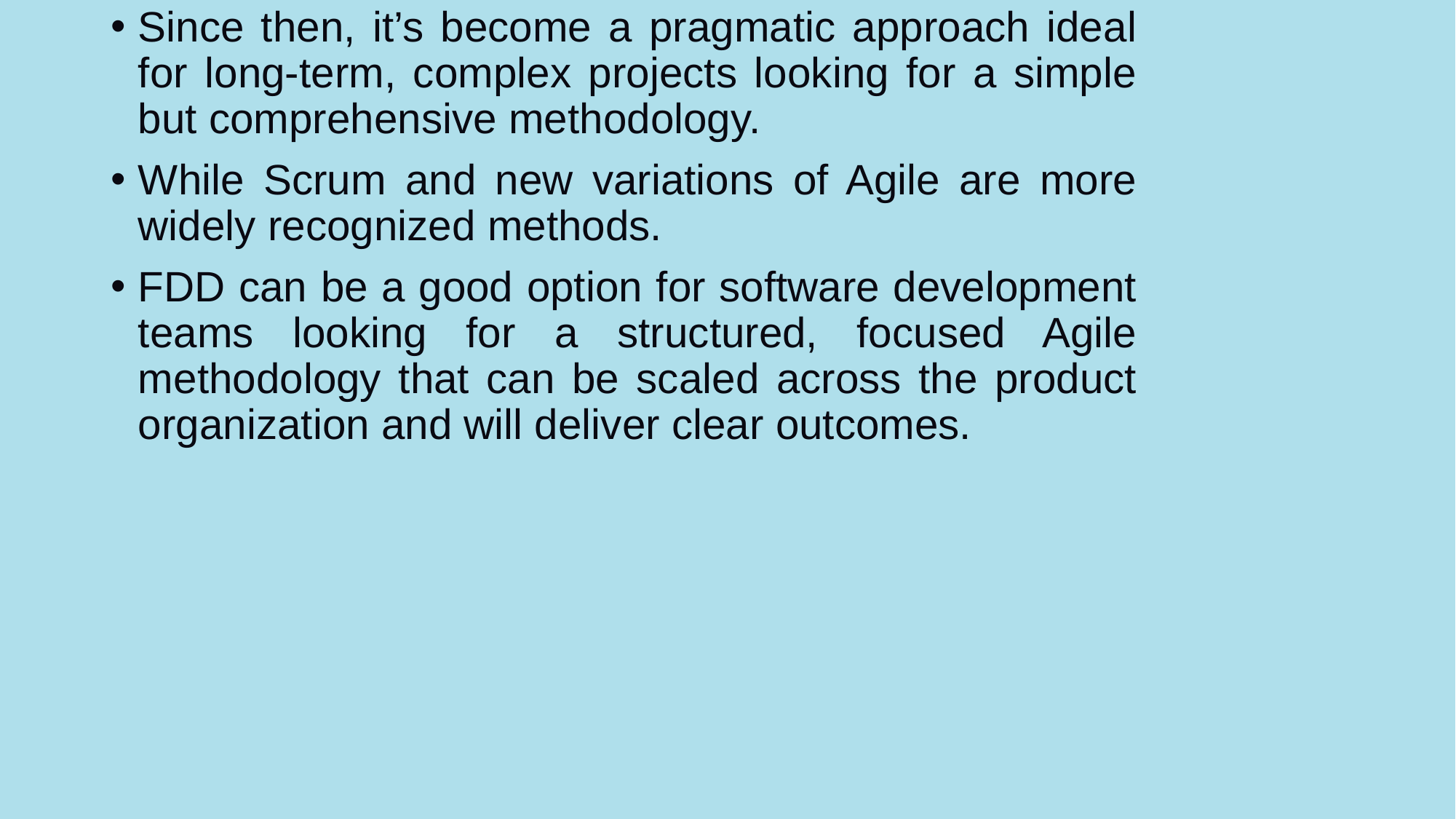

Since then, it’s become a pragmatic approach ideal for long-term, complex projects looking for a simple but comprehensive methodology.
While Scrum and new variations of Agile are more widely recognized methods.
FDD can be a good option for software development teams looking for a structured, focused Agile methodology that can be scaled across the product organization and will deliver clear outcomes.